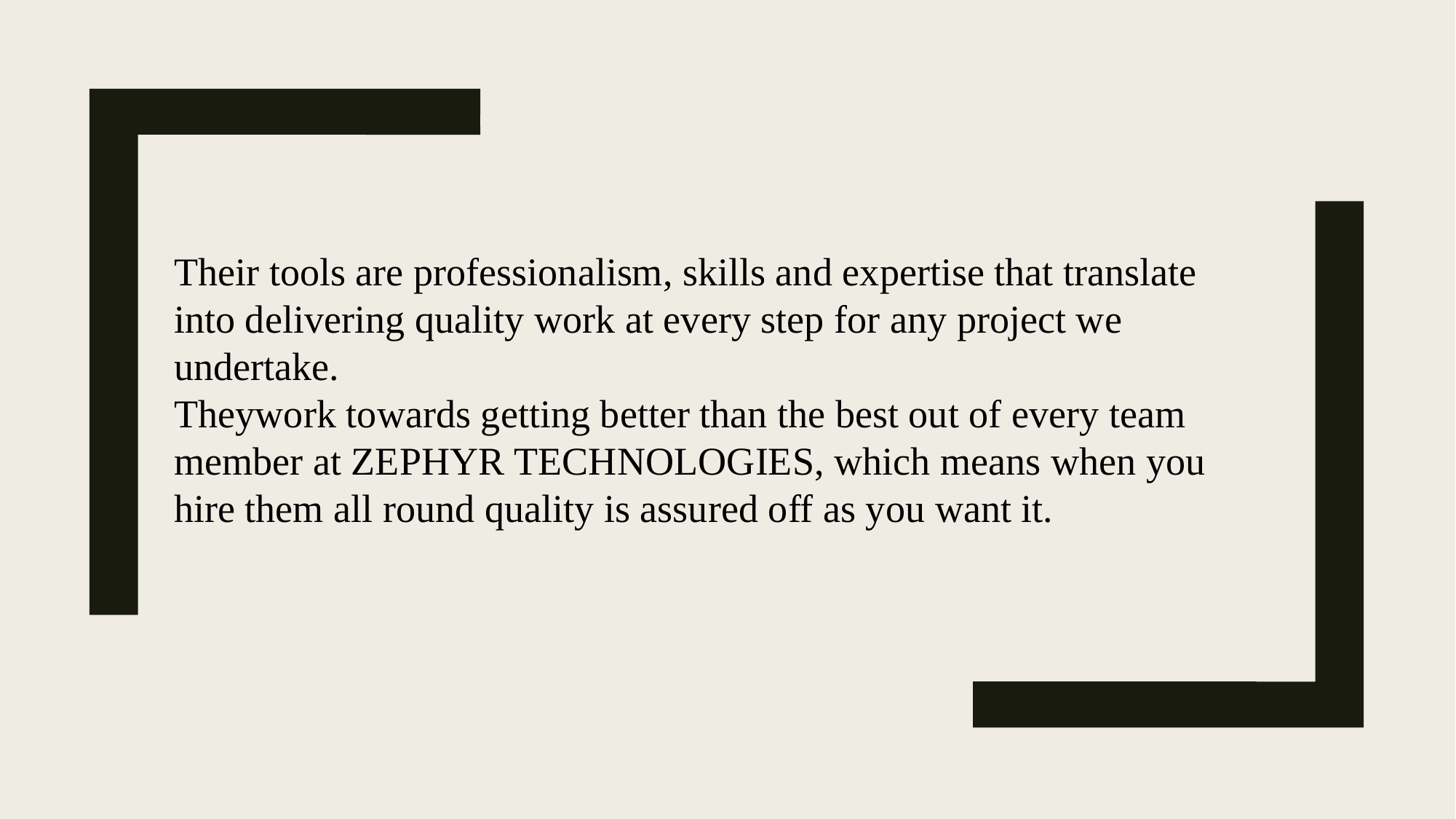

Their tools are professionalism, skills and expertise that translate into delivering quality work at every step for any project we undertake.
Theywork towards getting better than the best out of every team member at ZEPHYR TECHNOLOGIES, which means when you hire them all round quality is assured off as you want it.